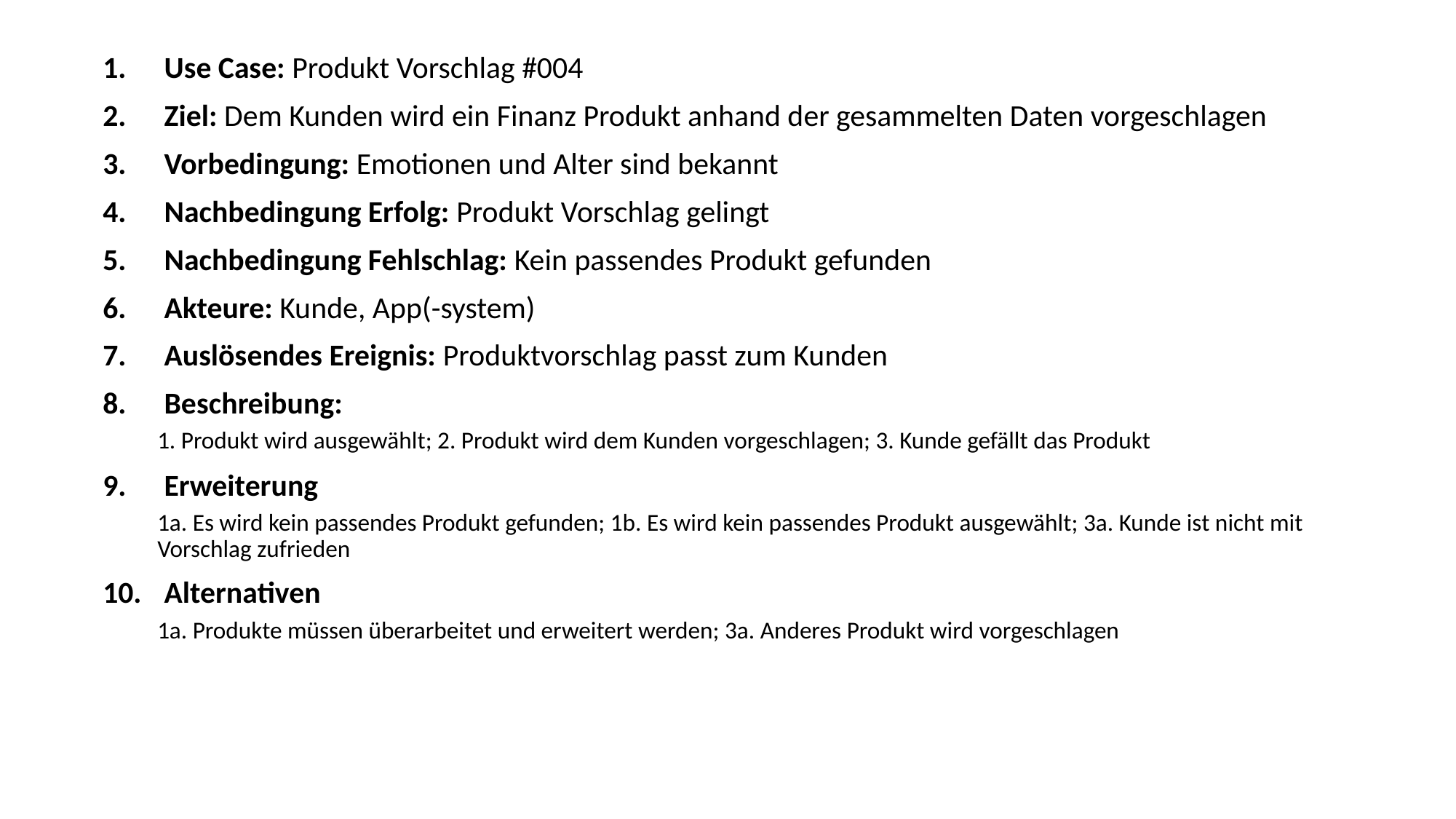

Use Case: Produkt Vorschlag #004
Ziel: Dem Kunden wird ein Finanz Produkt anhand der gesammelten Daten vorgeschlagen
Vorbedingung: Emotionen und Alter sind bekannt
Nachbedingung Erfolg: Produkt Vorschlag gelingt
Nachbedingung Fehlschlag: Kein passendes Produkt gefunden
Akteure: Kunde, App(-system)
Auslösendes Ereignis: Produktvorschlag passt zum Kunden
Beschreibung:
1. Produkt wird ausgewählt; 2. Produkt wird dem Kunden vorgeschlagen; 3. Kunde gefällt das Produkt
Erweiterung
1a. Es wird kein passendes Produkt gefunden; 1b. Es wird kein passendes Produkt ausgewählt; 3a. Kunde ist nicht mit Vorschlag zufrieden
Alternativen
1a. Produkte müssen überarbeitet und erweitert werden; 3a. Anderes Produkt wird vorgeschlagen